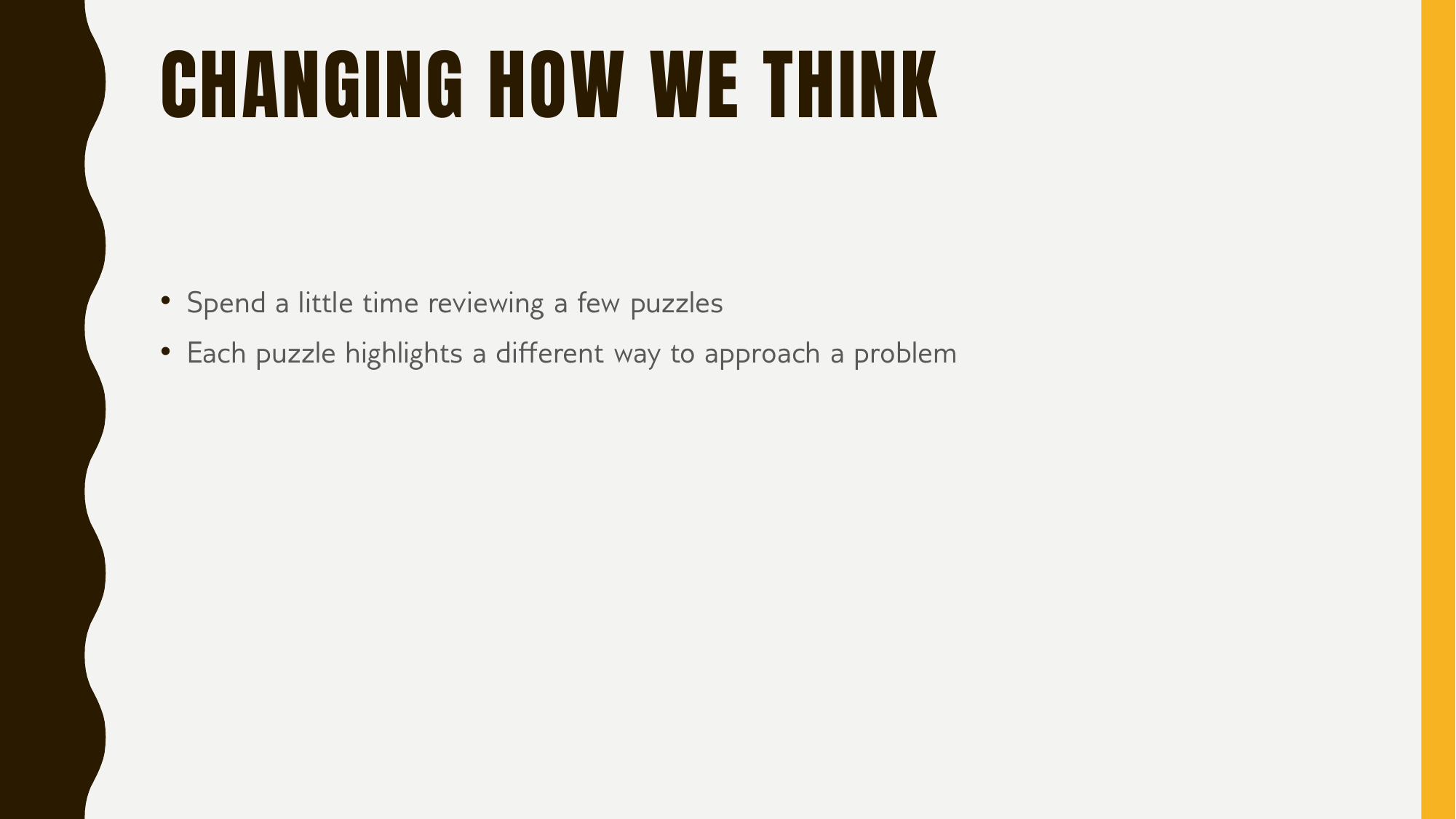

# Changing How We Think
Spend a little time reviewing a few puzzles
Each puzzle highlights a different way to approach a problem